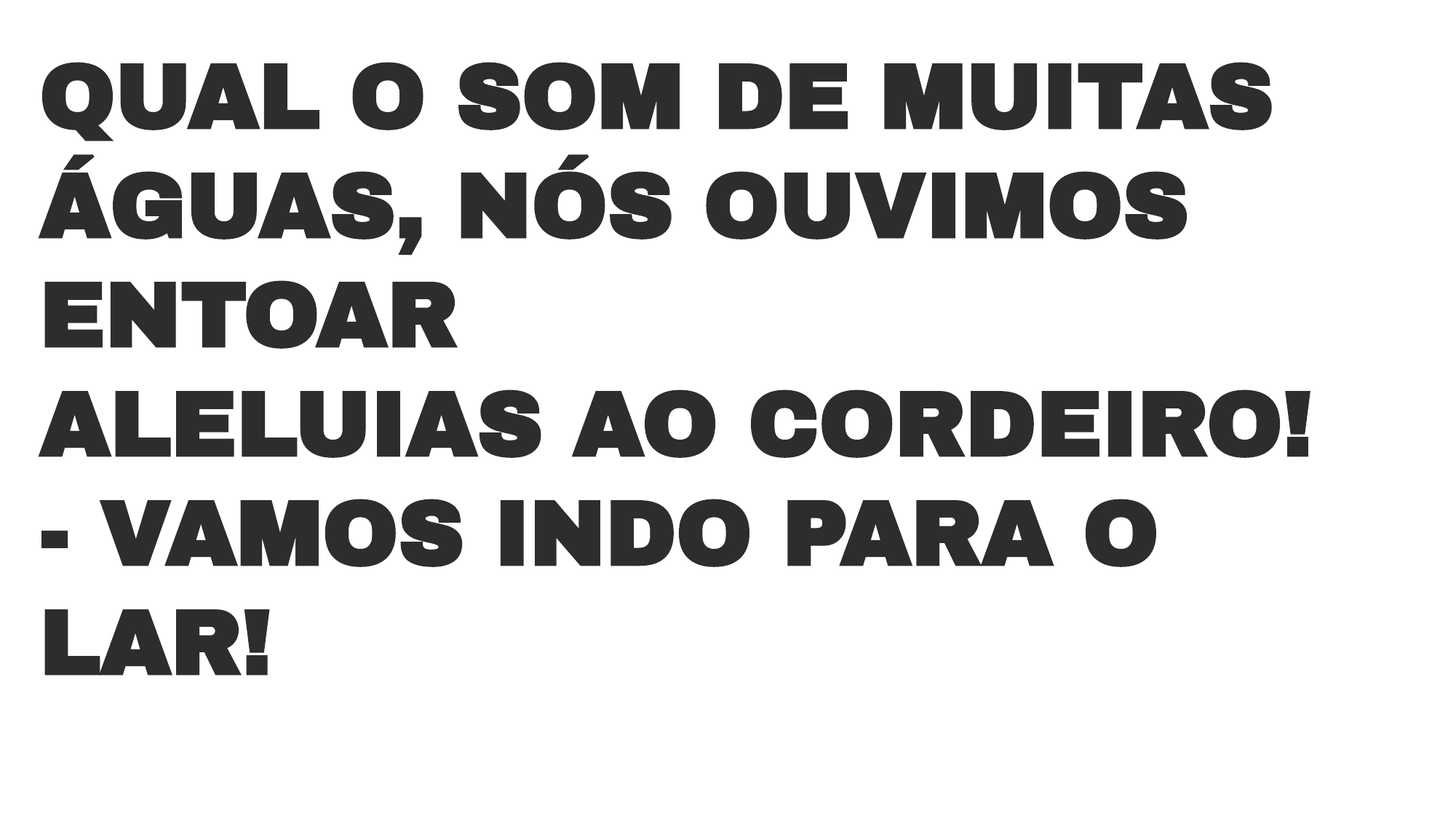

QUAL O SOM DE MUITAS ÁGUAS, NÓS OUVIMOS ENTOAR
ALELUIAS AO CORDEIRO! - VAMOS INDO PARA O LAR!